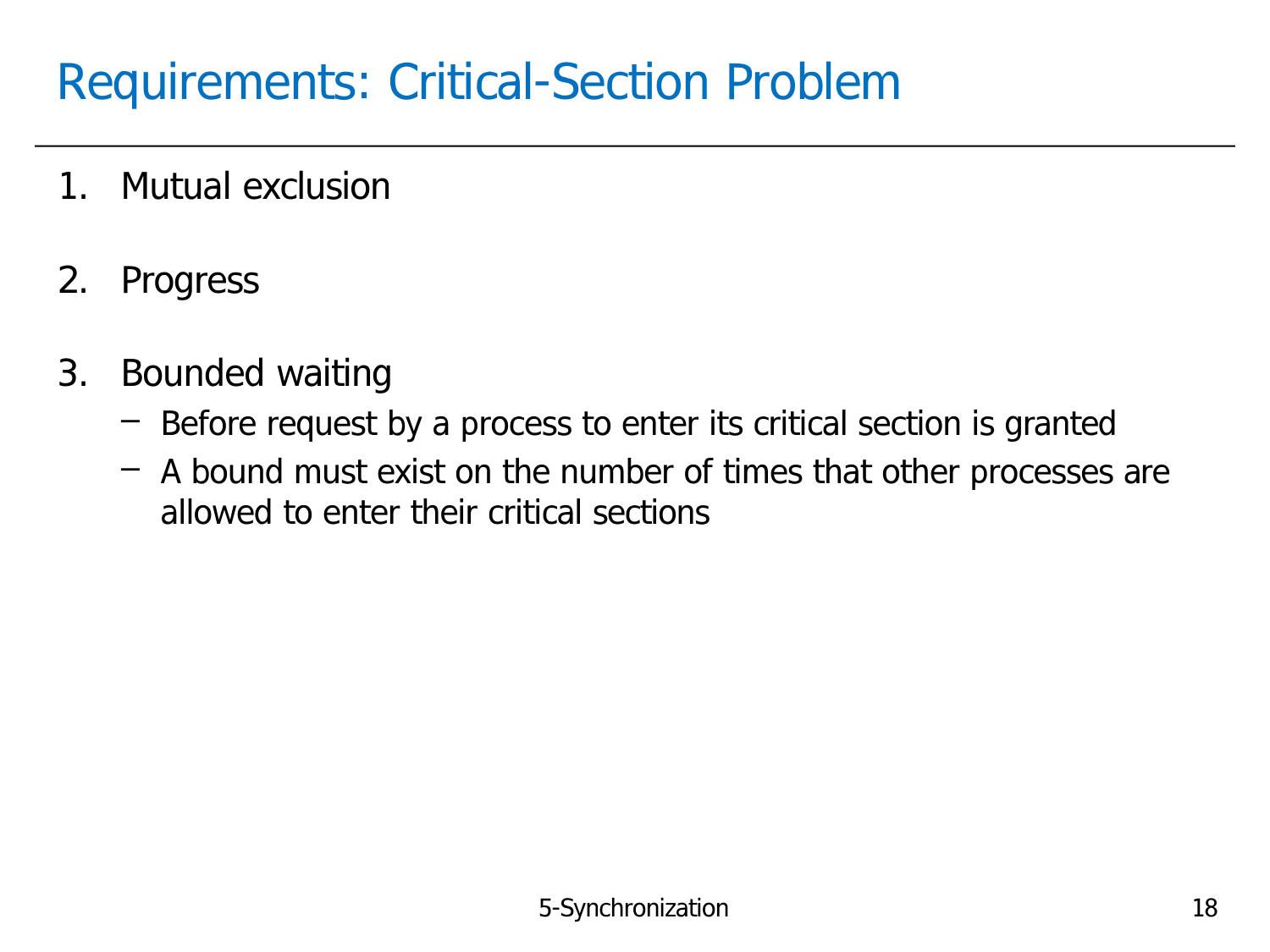

# Requirements: Critical-Section Problem
Mutual exclusion

Progress

Bounded waiting
Before request by a process to enter its critical section is granted
A bound must exist on the number of times that other processes are allowed to enter their critical sections
5-Synchronization
18